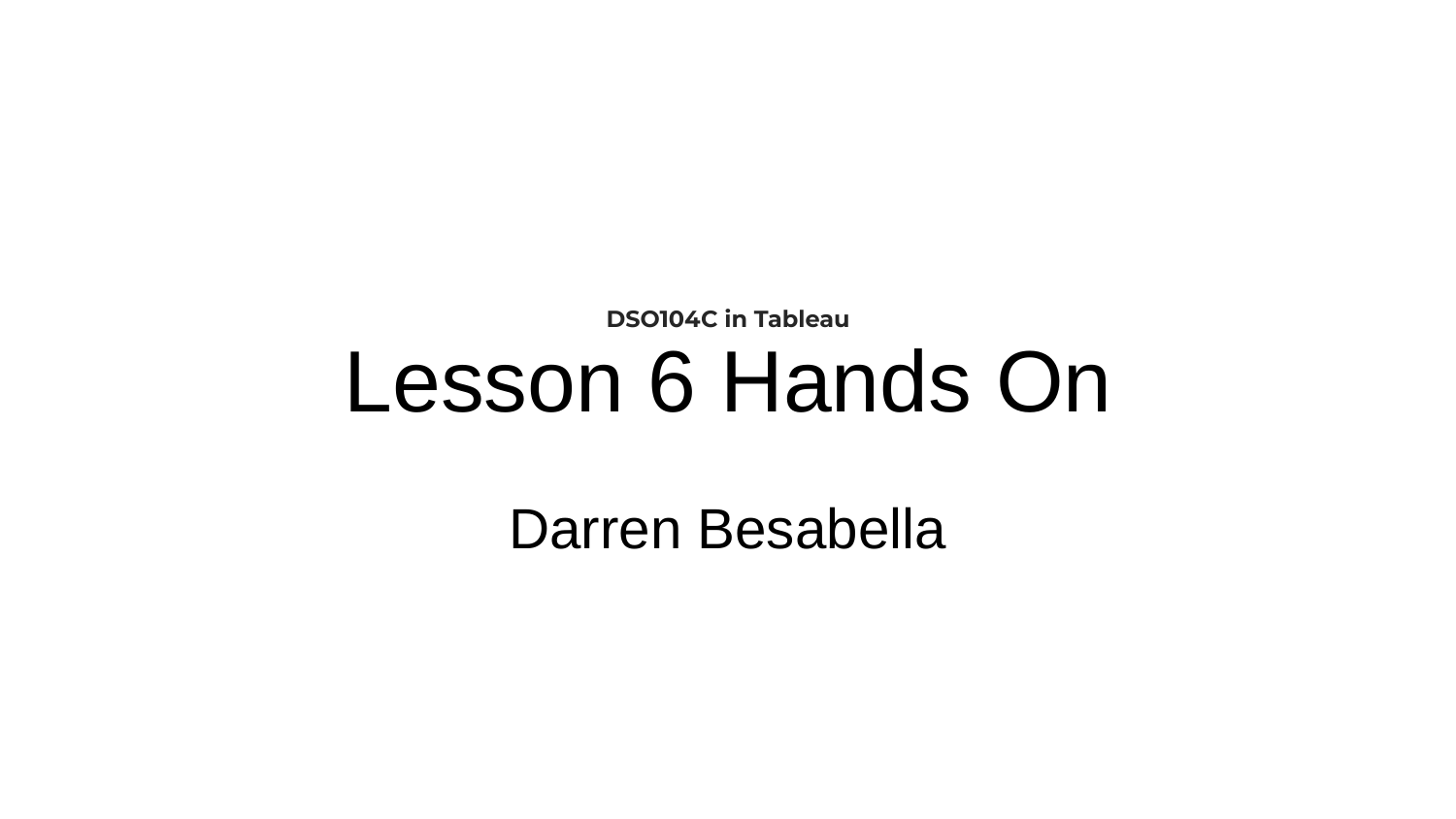

# DSO104C in Tableau
Lesson 6 Hands On
Darren Besabella